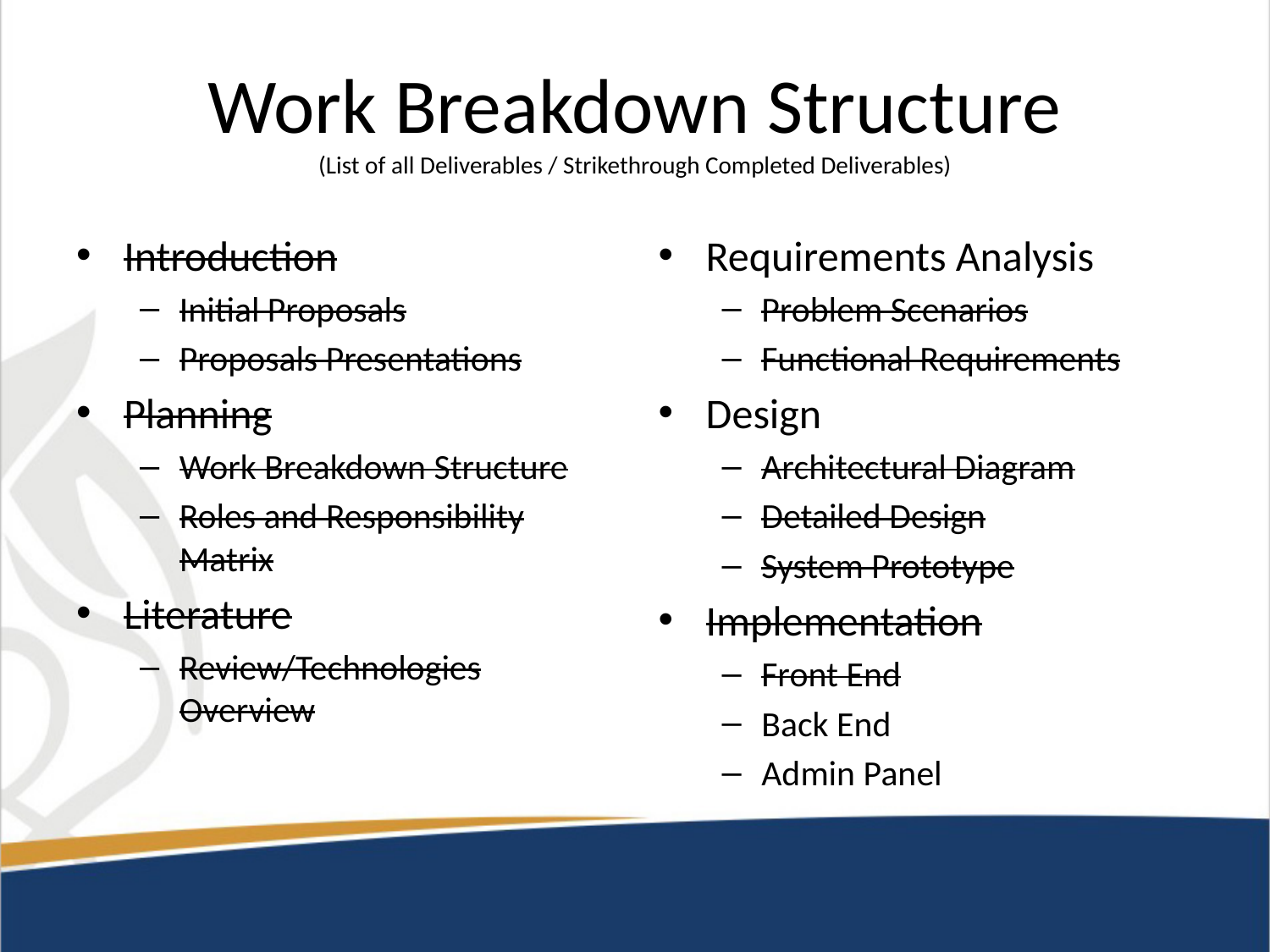

# Work Breakdown Structure (List of all Deliverables / Strikethrough Completed Deliverables)
Introduction
Initial Proposals
Proposals Presentations
Planning
Work Breakdown Structure
Roles and Responsibility Matrix
Literature
Review/Technologies Overview

Requirements Analysis
Problem Scenarios
Functional Requirements
Design
Architectural Diagram
Detailed Design
System Prototype
Implementation
Front End
Back End
Admin Panel